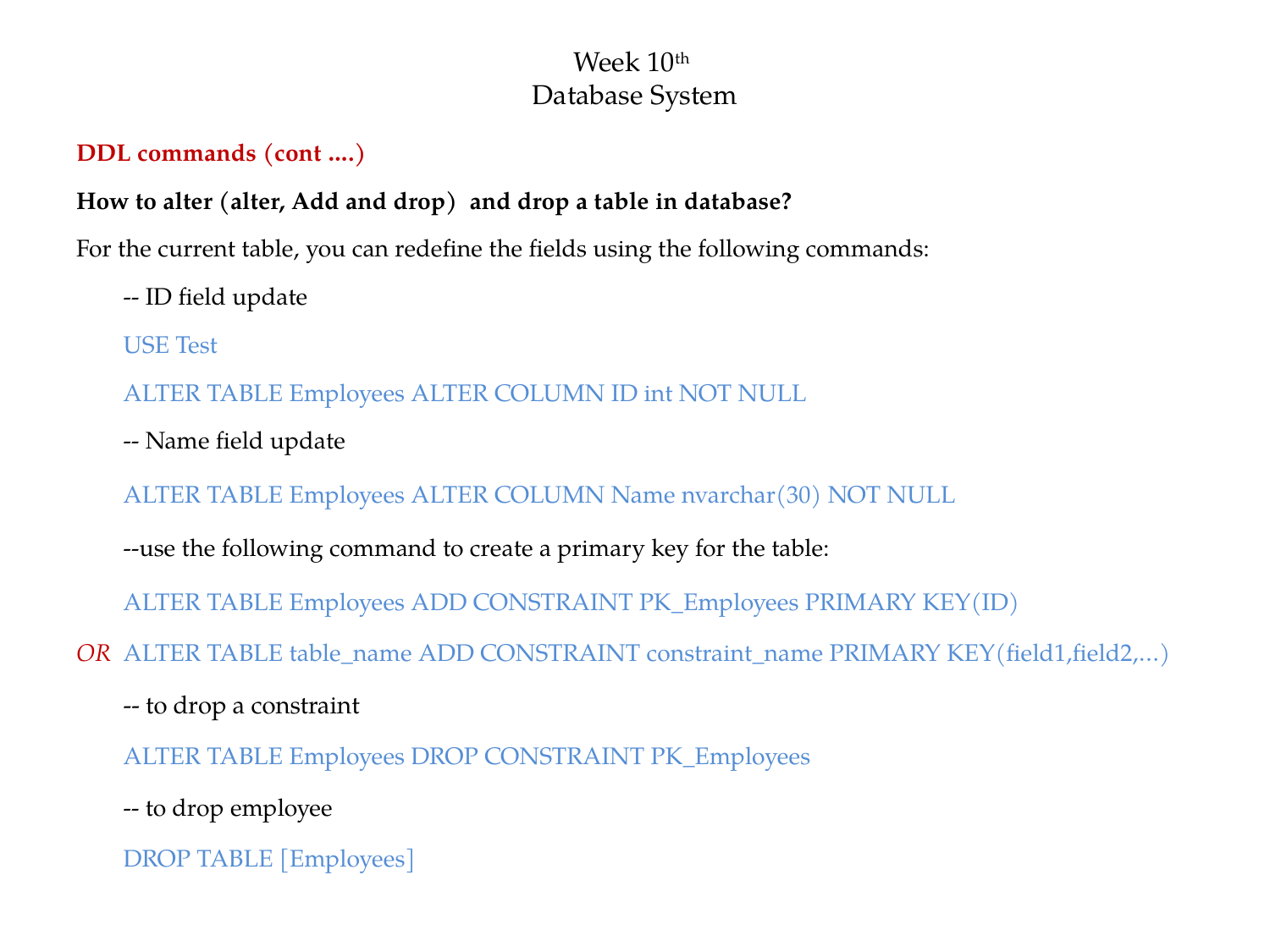

# Week 10th Database System
DDL commands (cont ….)
How to alter (alter, Add and drop)  and drop a table in database?
For the current table, you can redefine the fields using the following commands:
	-- ID field update
	USE Test
	ALTER TABLE Employees ALTER COLUMN ID int NOT NULL
	-- Name field update
	ALTER TABLE Employees ALTER COLUMN Name nvarchar(30) NOT NULL
	--use the following command to create a primary key for the table:
	ALTER TABLE Employees ADD CONSTRAINT PK_Employees PRIMARY KEY(ID)
OR 	ALTER TABLE table_name ADD CONSTRAINT constraint_name PRIMARY KEY(field1,field2,…)
	-- to drop a constraint
	ALTER TABLE Employees DROP CONSTRAINT PK_Employees
	-- to drop employee
	DROP TABLE [Employees]